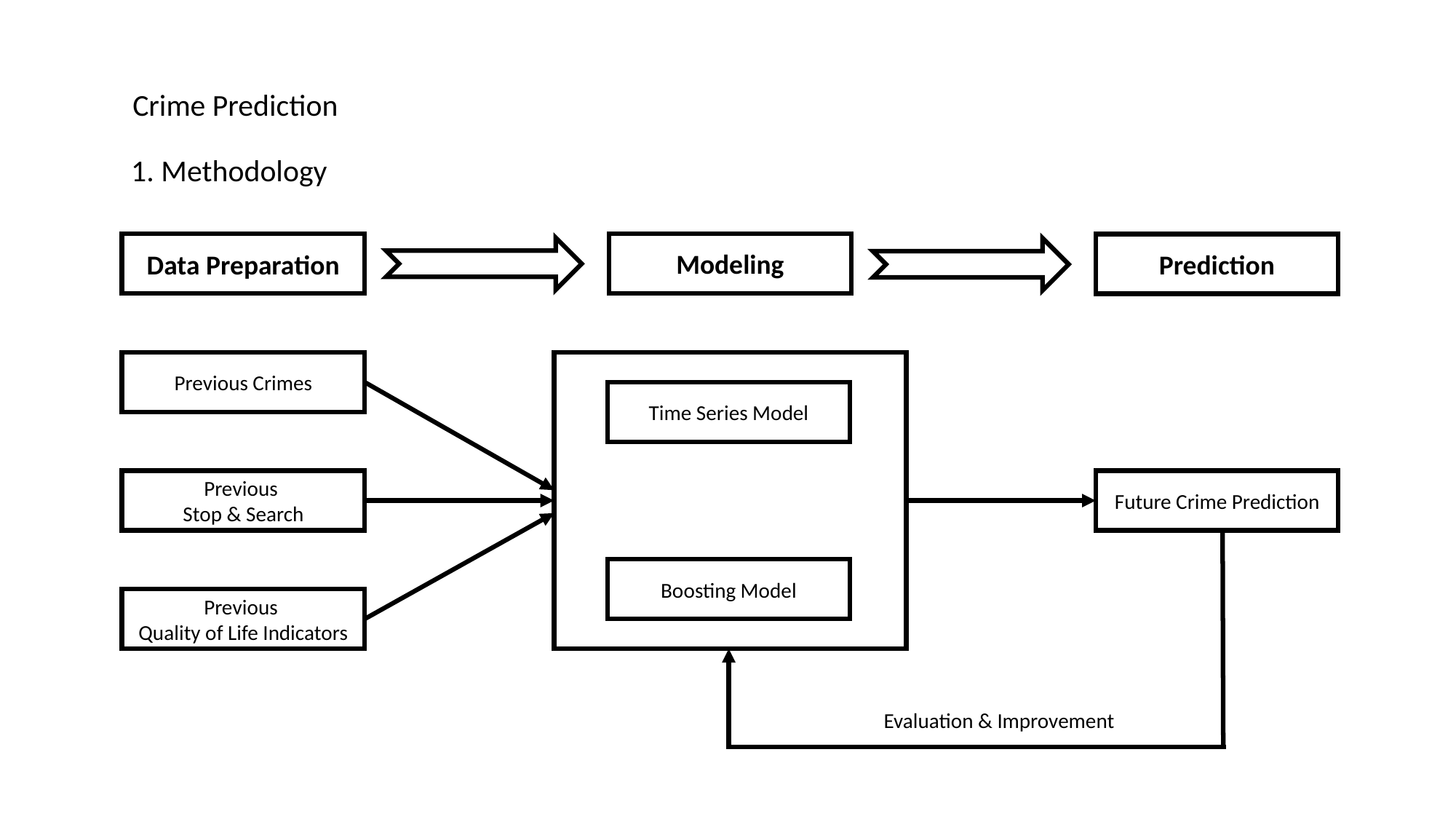

Crime Prediction
1. Methodology
Modeling
Data Preparation
Prediction

Previous Crimes

Time Series Model
Future Crime Prediction
Previous
Stop & Search
Boosting Model
Previous
Quality of Life Indicators
Evaluation & Improvement